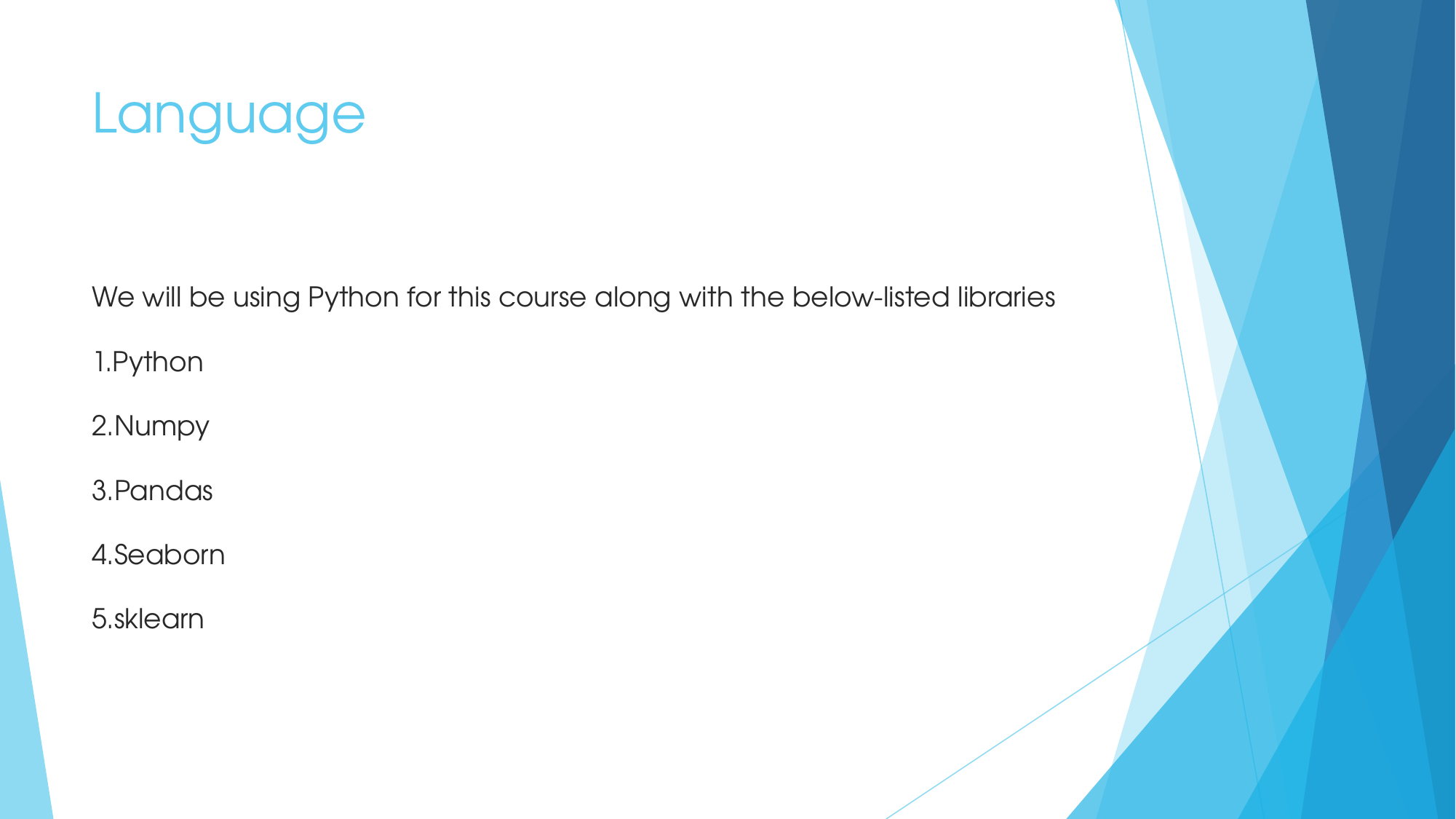

# Language
We will be using Python for this course along with the below-listed libraries
1.Python
2.Numpy
3.Pandas
4.Seaborn
5.sklearn